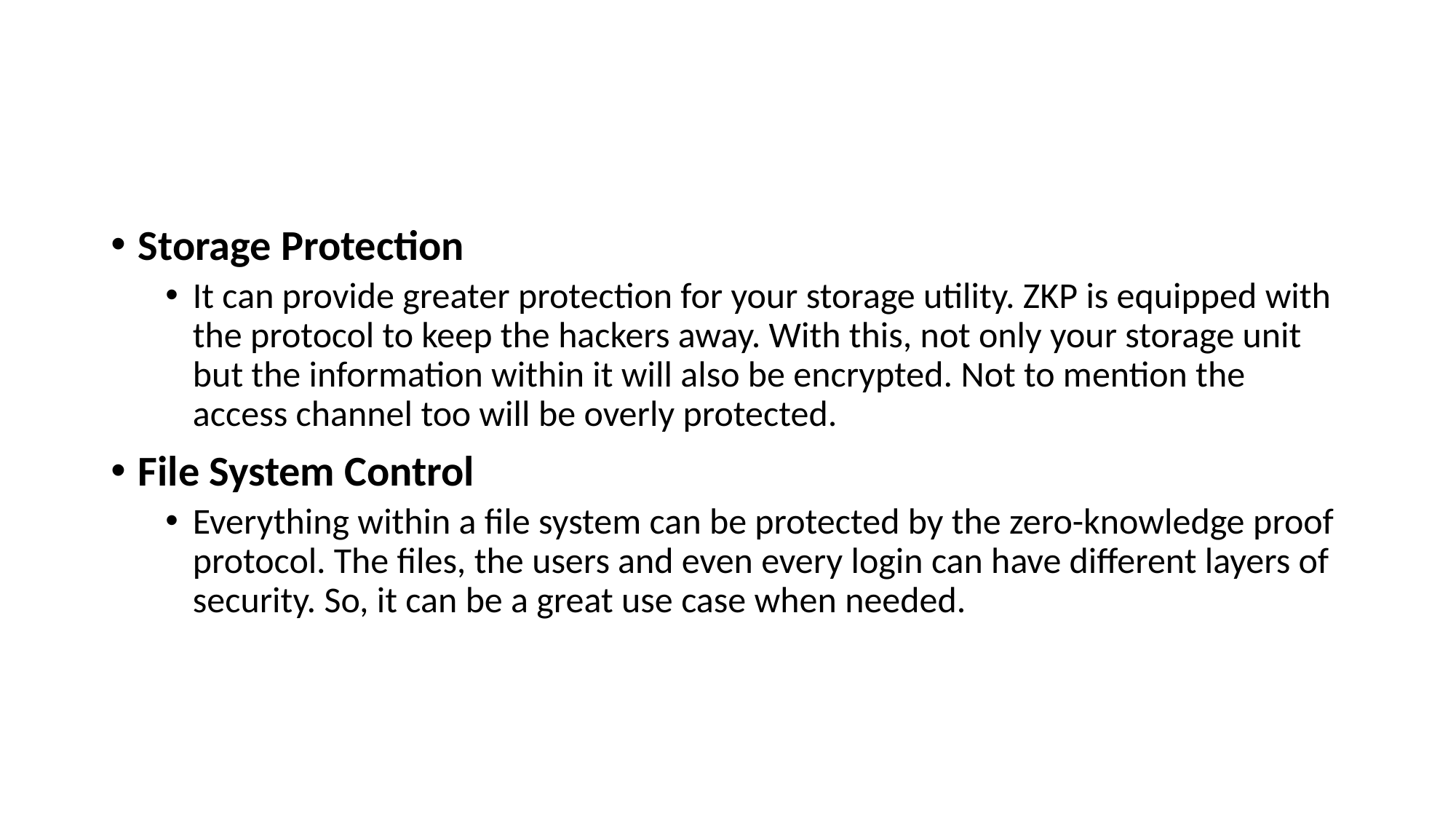

#
Storage Protection
It can provide greater protection for your storage utility. ZKP is equipped with the protocol to keep the hackers away. With this, not only your storage unit but the information within it will also be encrypted. Not to mention the access channel too will be overly protected.
File System Control
Everything within a file system can be protected by the zero-knowledge proof protocol. The files, the users and even every login can have different layers of security. So, it can be a great use case when needed.